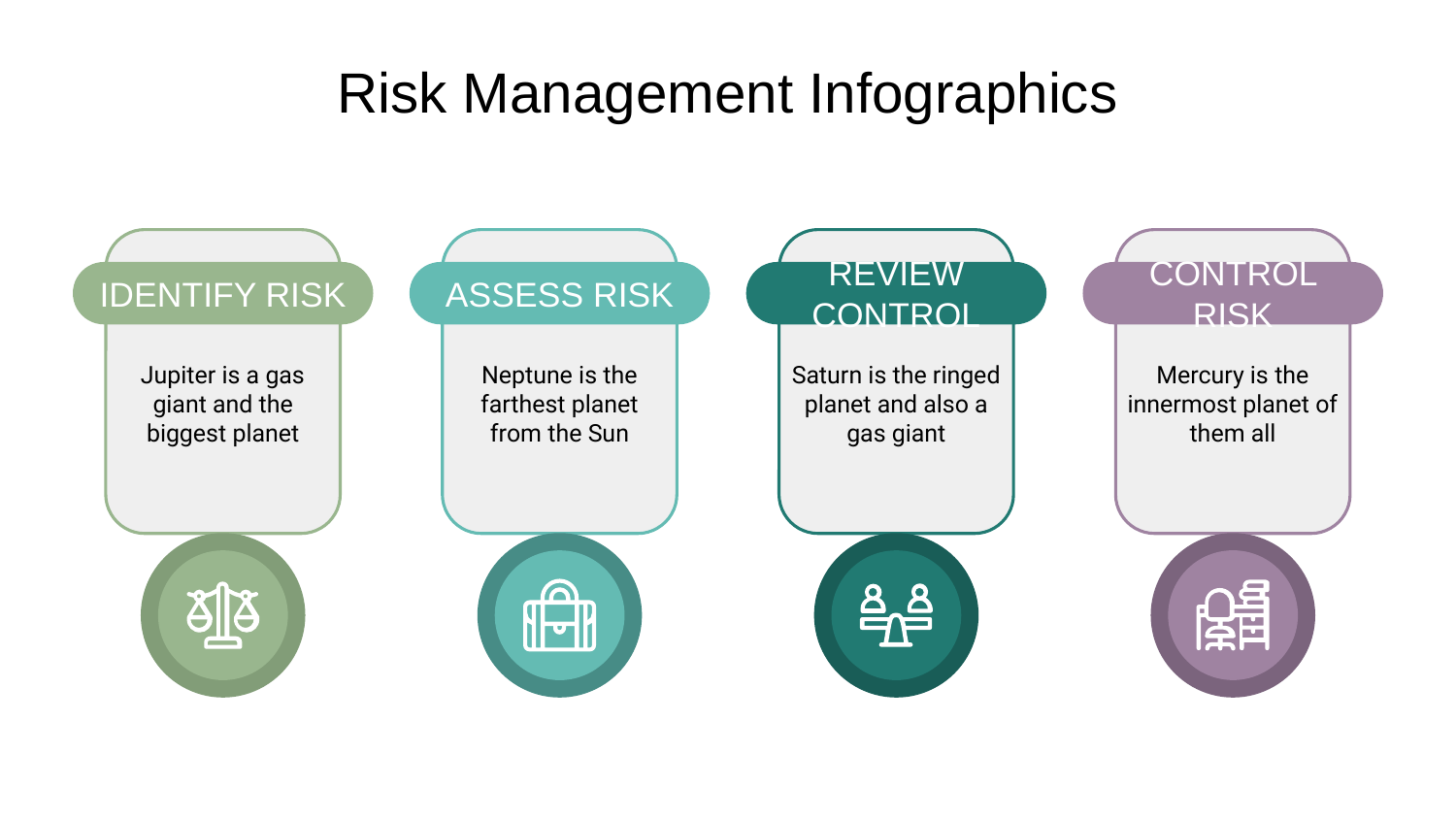

# Risk Management Infographics
Jupiter is a gas giant and the biggest planet
Neptune is the farthest planet from the Sun
Saturn is the ringed planet and also a gas giant
Mercury is the innermost planet of them all
IDENTIFY RISK
ASSESS RISK
REVIEW CONTROL
CONTROL RISK